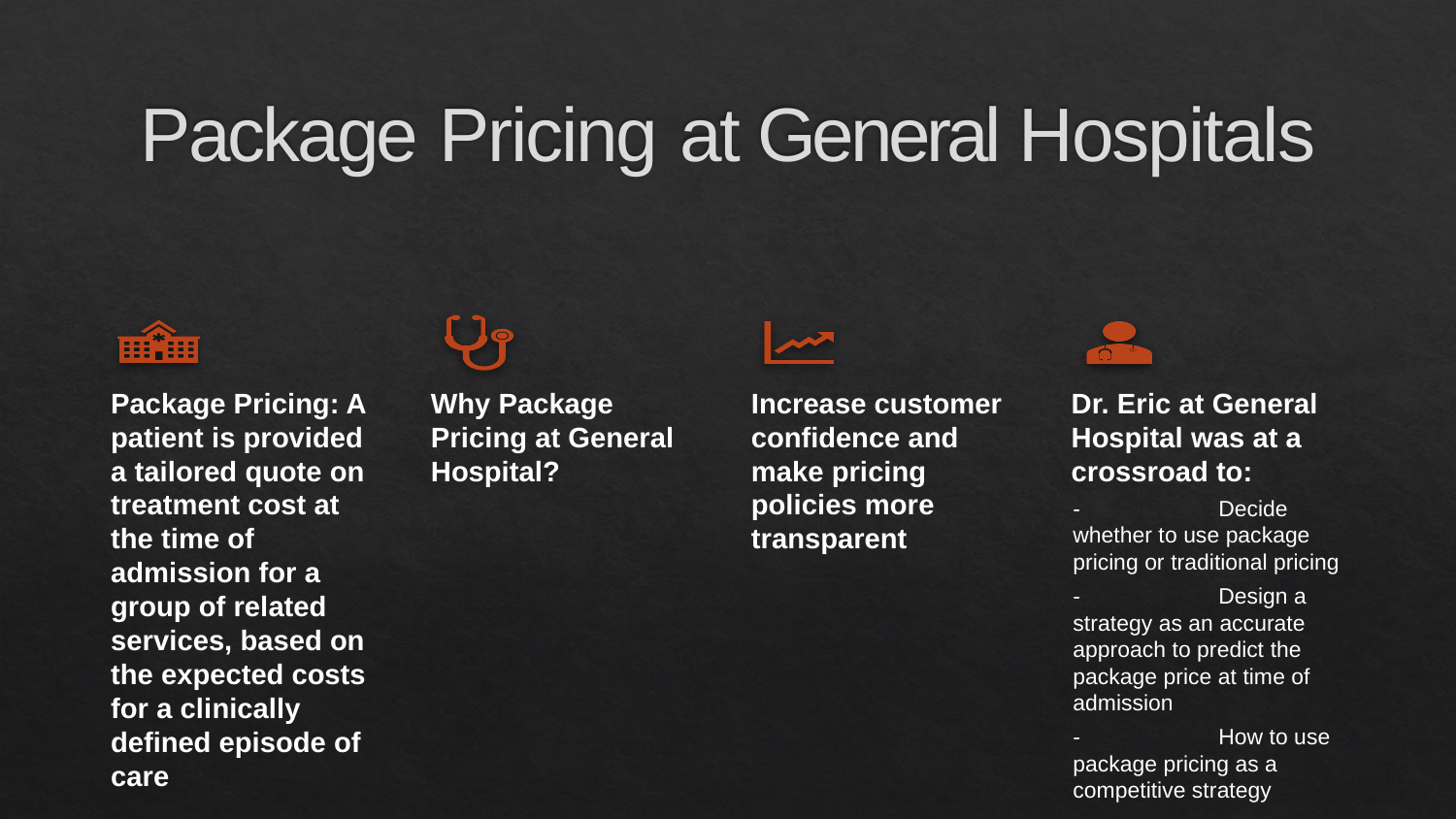

# Package Pricing at General Hospitals
Package Pricing: A patient is provided a tailored quote on treatment cost at the time of admission for a  group of related services, based on the expected costs for a clinically deﬁned episode of care
Why Package Pricing at General Hospital?
Increase customer conﬁdence and make pricing policies more transparent
Dr. Eric at General Hospital was at a crossroad to:
‐	Decide whether to use package pricing or traditional pricing
‐	Design a strategy as an accurate approach to predict the package price at time of admission
‐	How to use package pricing as a competitive strategy